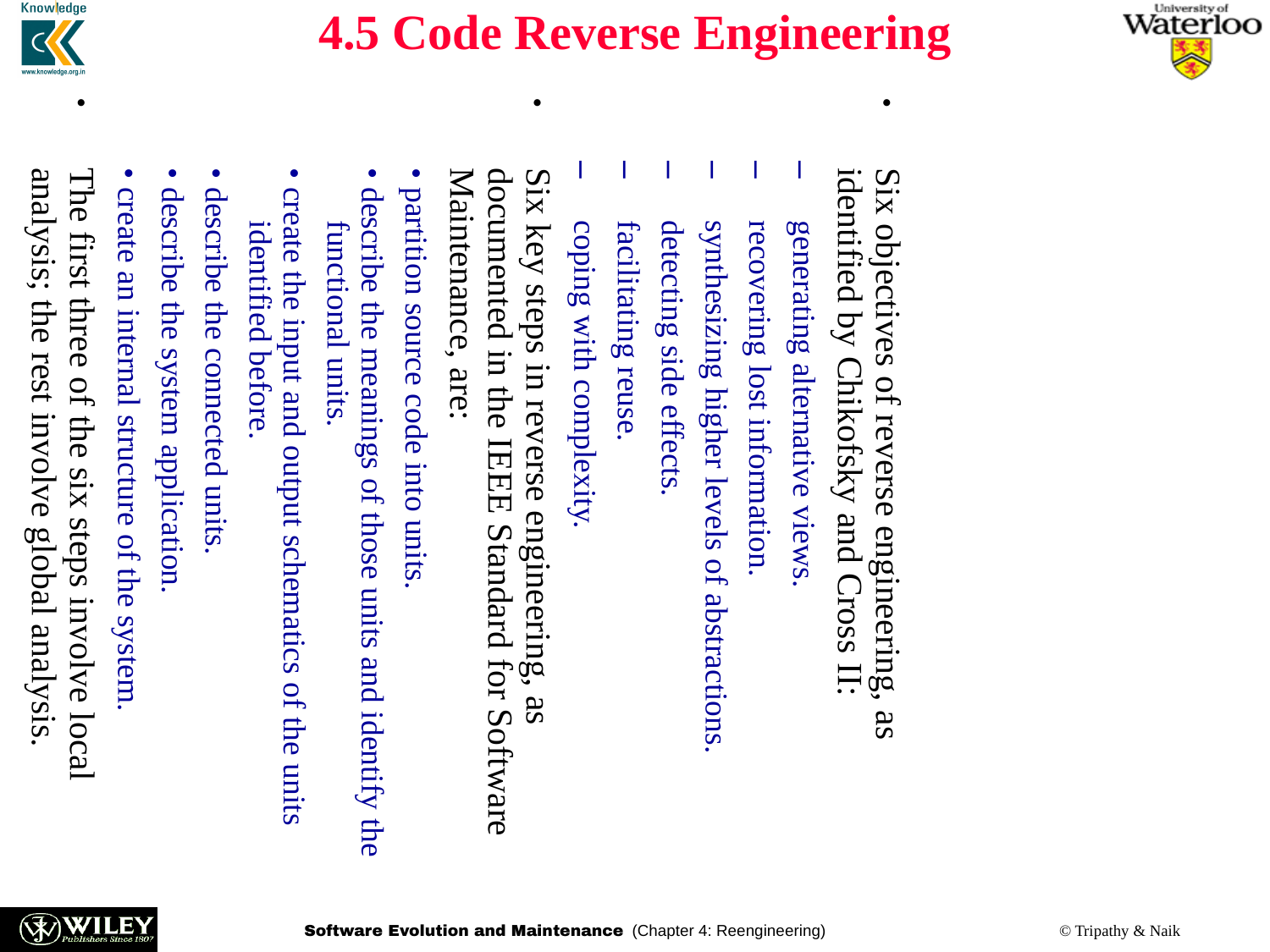

4.5 Code Reverse Engineering
Six objectives of reverse engineering, as identified by Chikofsky and Cross II:
generating alternative views.
recovering lost information.
synthesizing higher levels of abstractions.
detecting side effects.
facilitating reuse.
coping with complexity.
Six key steps in reverse engineering, as documented in the IEEE Standard for Software Maintenance, are:
• partition source code into units.
• describe the meanings of those units and identify the functional units.
• create the input and output schematics of the units identified before.
• describe the connected units.
• describe the system application.
• create an internal structure of the system.
The first three of the six steps involve local analysis; the rest involve global analysis.